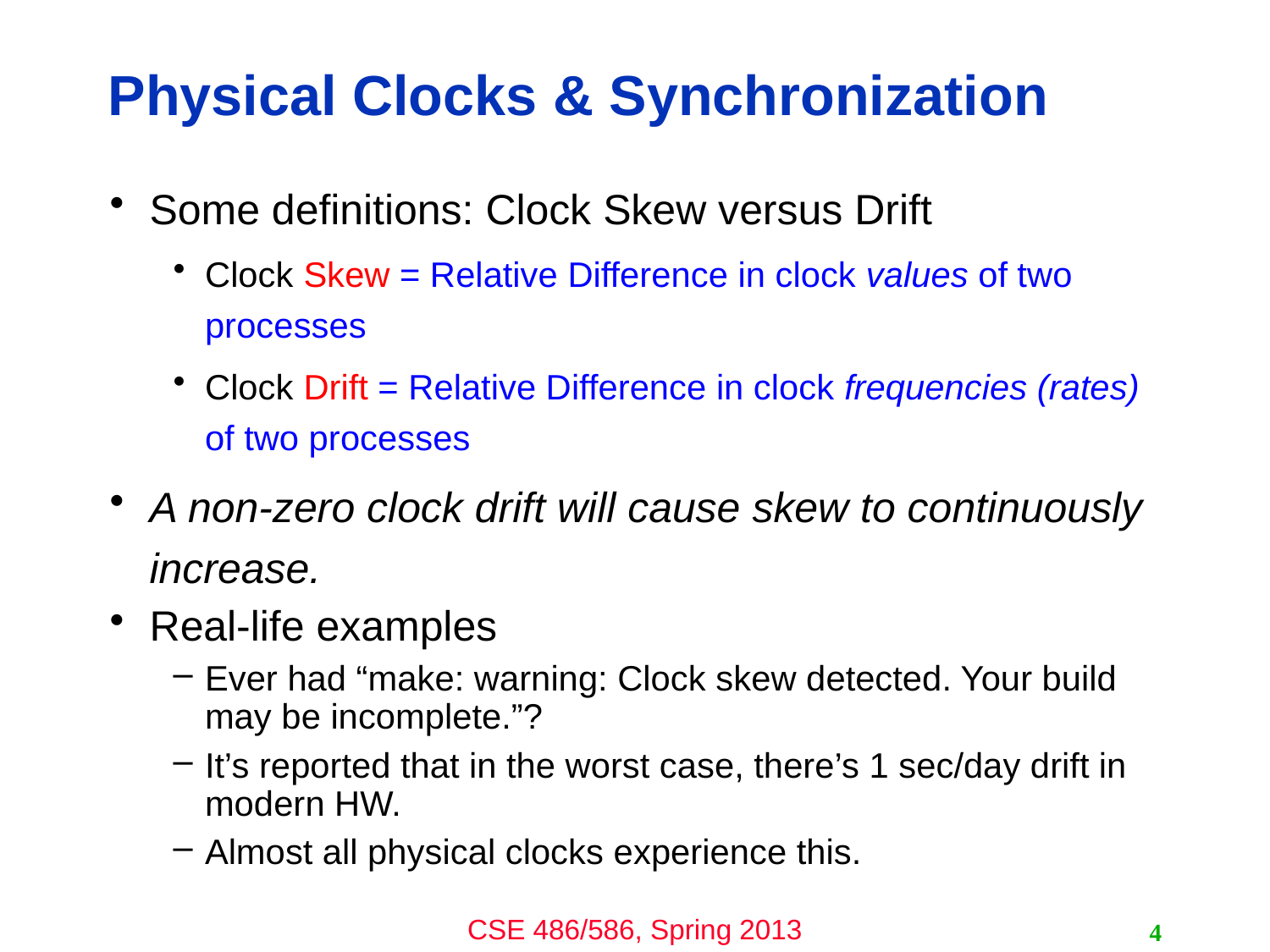

# Physical Clocks & Synchronization
Some definitions: Clock Skew versus Drift
Clock Skew = Relative Difference in clock values of two processes
Clock Drift = Relative Difference in clock frequencies (rates) of two processes
A non-zero clock drift will cause skew to continuously increase.
Real-life examples
Ever had “make: warning: Clock skew detected. Your build may be incomplete.”?
It’s reported that in the worst case, there’s 1 sec/day drift in modern HW.
Almost all physical clocks experience this.
4